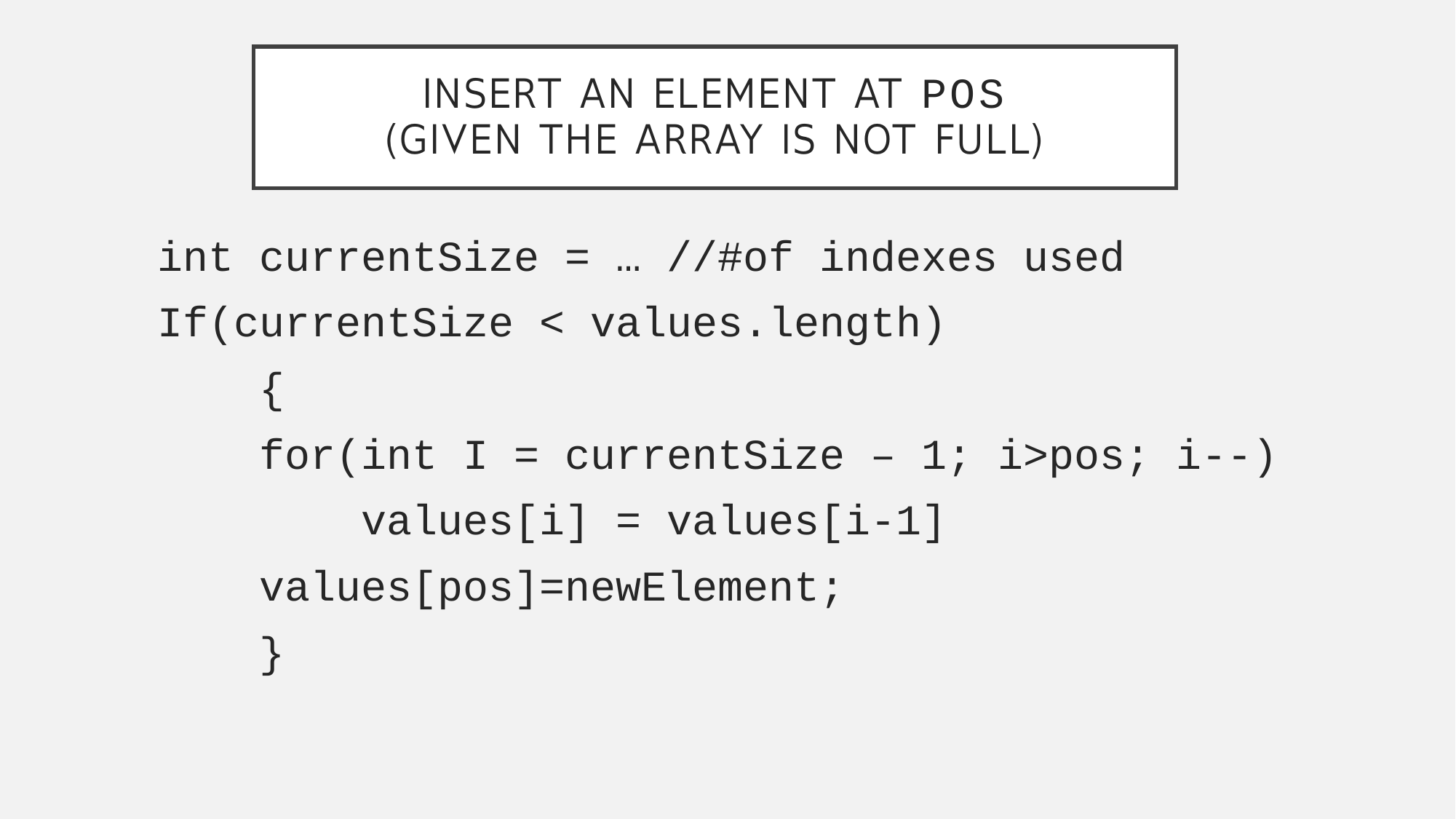

# Insert an element at pos (given the array is not full)
int currentSize = … //#of indexes used
If(currentSize < values.length)
    {
    for(int I = currentSize – 1; i>pos; i--)
        values[i] = values[i-1]
    values[pos]=newElement;
    }